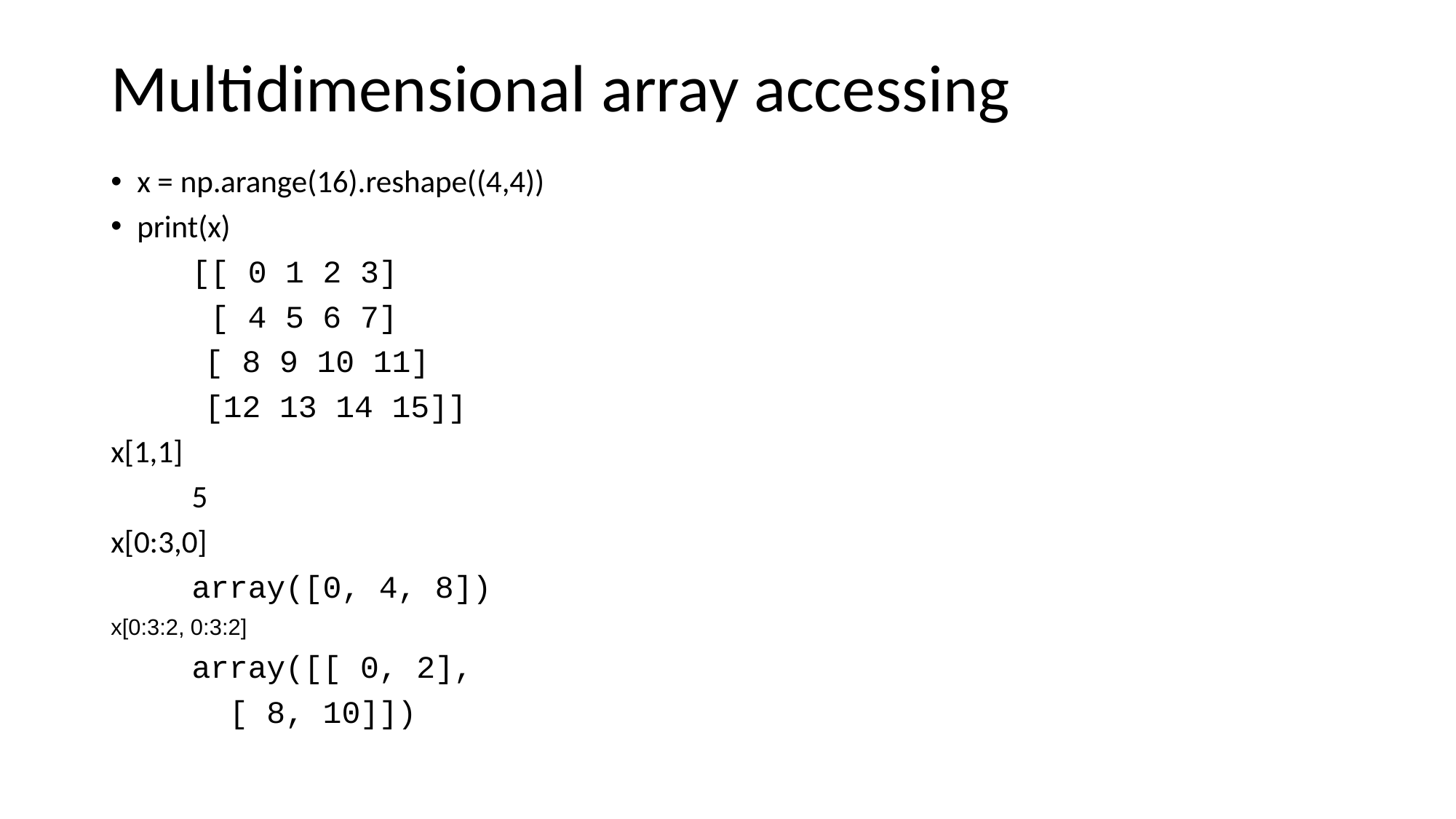

# Multidimensional array accessing
x = np.arange(16).reshape((4,4))
print(x)
	[[ 0 1 2 3]
	 [ 4 5 6 7]
     [ 8 9 10 11]
     [12 13 14 15]]
x[1,1]
	5
x[0:3,0]
	array([0, 4, 8])
x[0:3:2, 0:3:2]
	array([[ 0, 2],
		  [ 8, 10]])